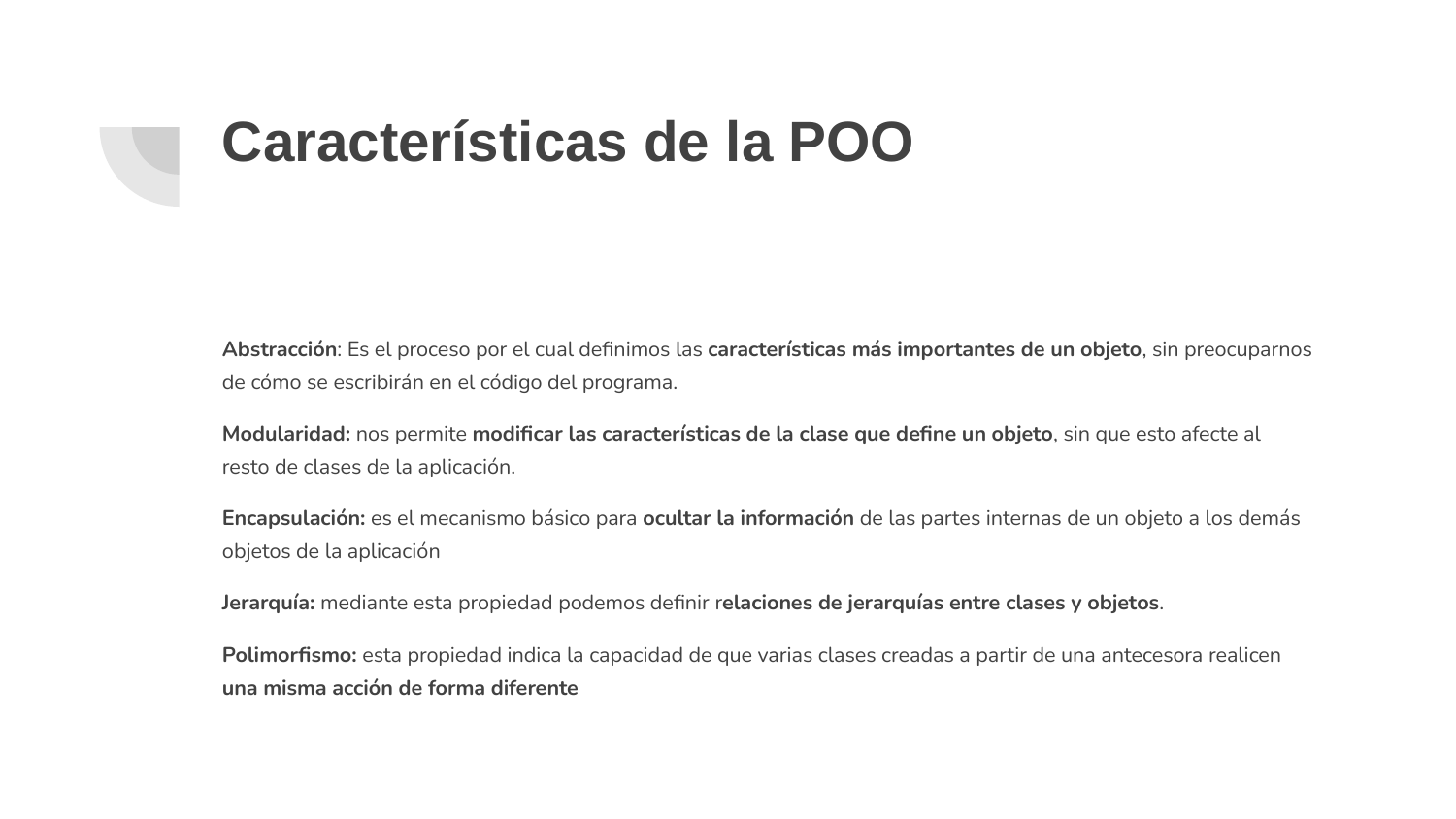

# Características de la POO
Abstracción: Es el proceso por el cual definimos las características más importantes de un objeto, sin preocuparnos de cómo se escribirán en el código del programa.
Modularidad: nos permite modificar las características de la clase que define un objeto, sin que esto afecte al resto de clases de la aplicación.
Encapsulación: es el mecanismo básico para ocultar la información de las partes internas de un objeto a los demás objetos de la aplicación
Jerarquía: mediante esta propiedad podemos definir relaciones de jerarquías entre clases y objetos.
Polimorfismo: esta propiedad indica la capacidad de que varias clases creadas a partir de una antecesora realicen una misma acción de forma diferente